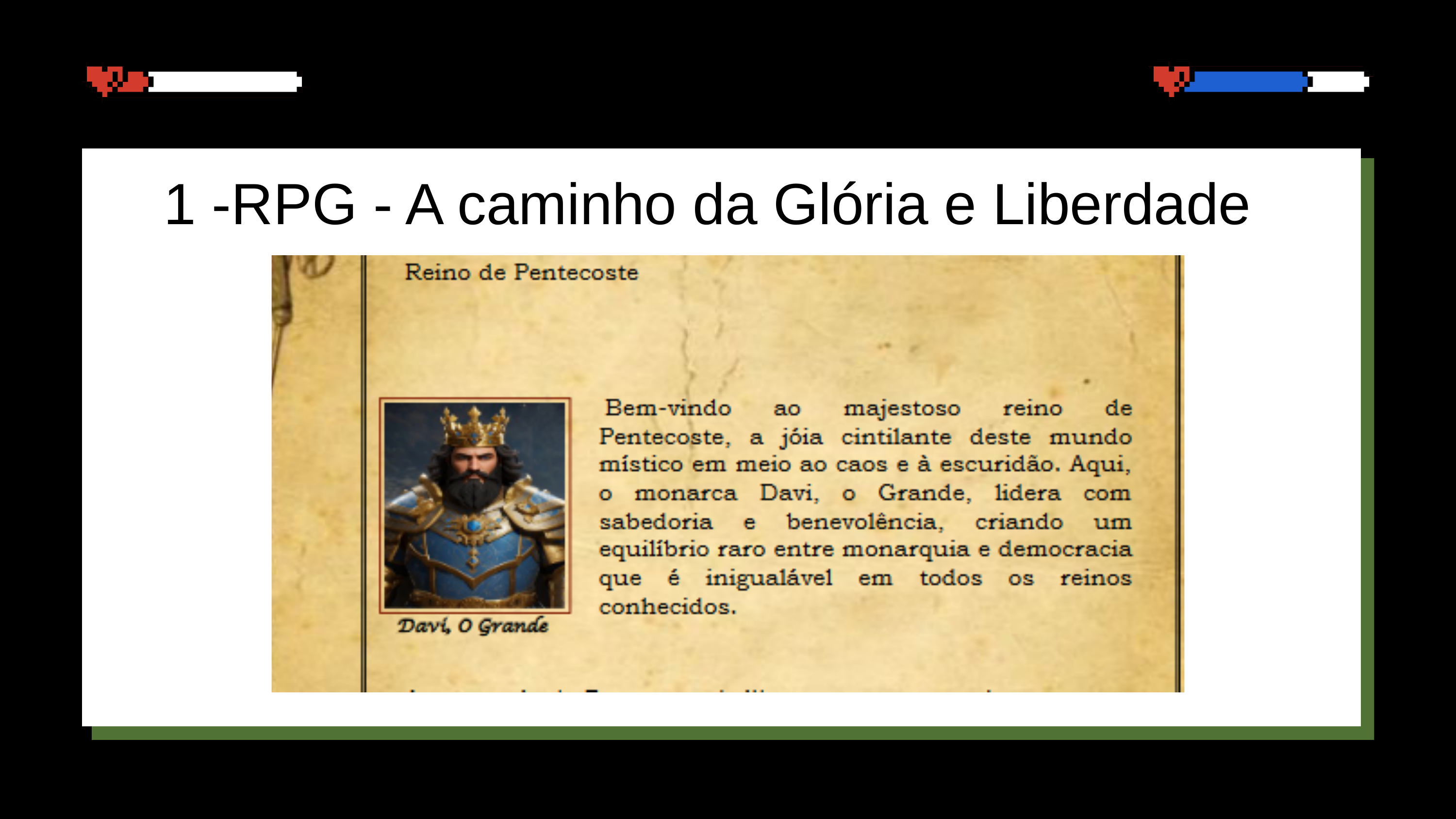

1 -RPG - A caminho da Glória e Liberdade